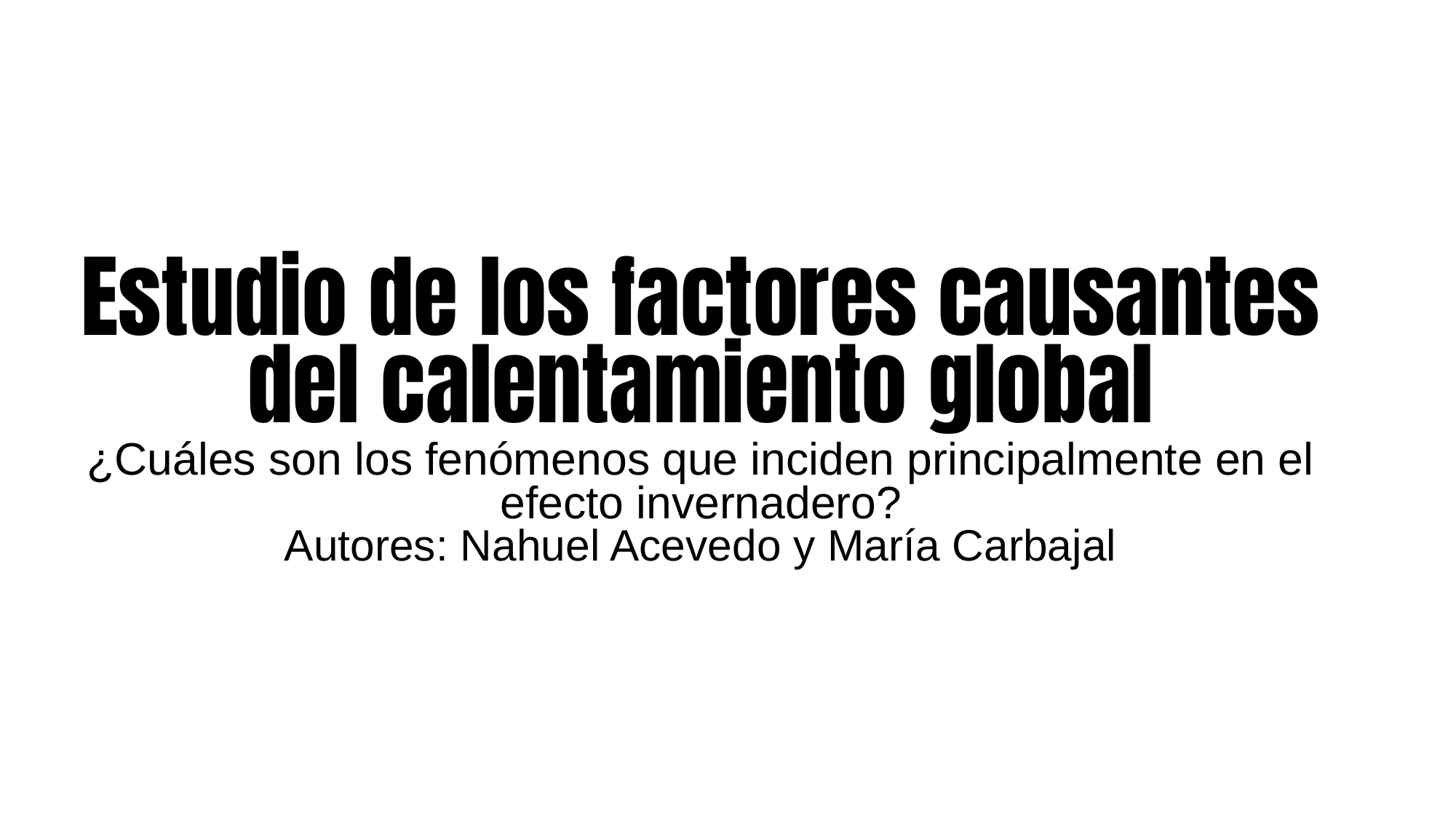

Estudio de los factores causantes del calentamiento global
¿Cuáles son los fenómenos que inciden principalmente en el efecto invernadero?
Autores: Nahuel Acevedo y María Carbajal